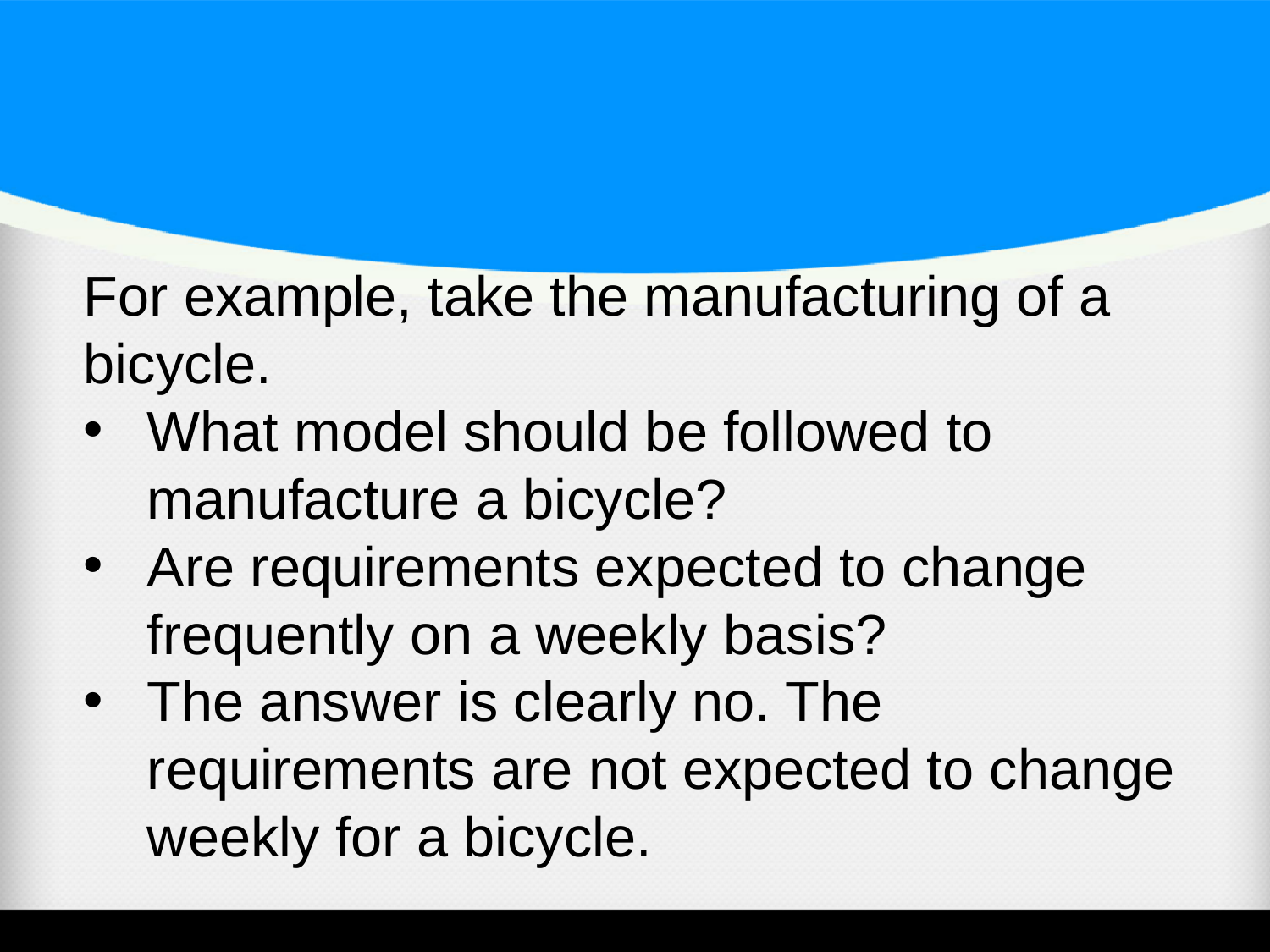

For example, take the manufacturing of a bicycle.
What model should be followed to manufacture a bicycle?
Are requirements expected to change frequently on a weekly basis?
The answer is clearly no. The requirements are not expected to change weekly for a bicycle.